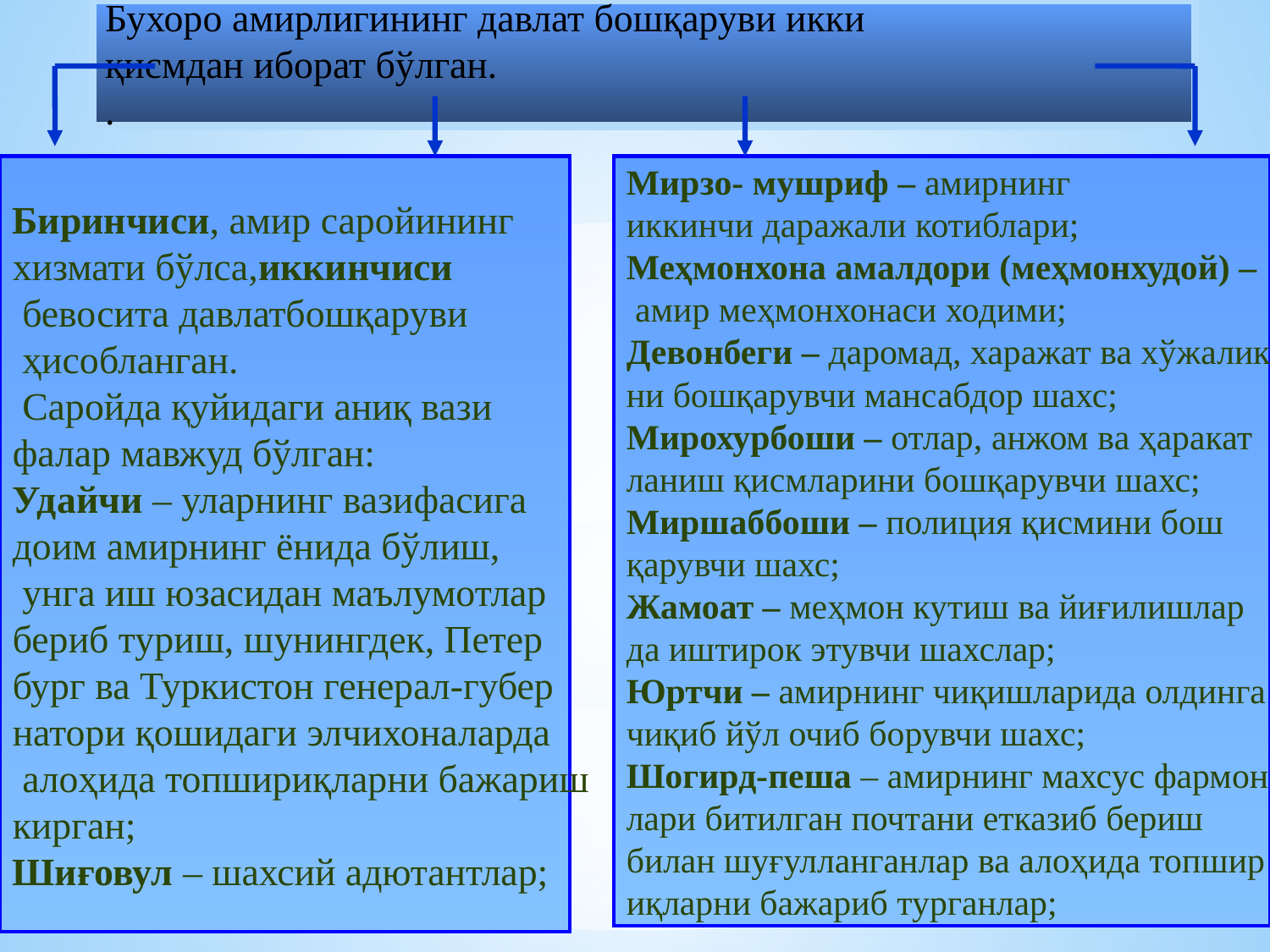

Бухоро амирлигининг давлат бошқаруви икки
қисмдан иборат бўлган.
.

Биринчиси, амир саройининг
хизмати бўлса,иккинчиси
 бевосита давлатбошқаруви
 ҳисобланган.
 Саройда қуйидаги аниқ вази
фалар мавжуд бўлган:
Удайчи – уларнинг вазифасига
доим амирнинг ёнида бўлиш,
 унга иш юзасидан маълумотлар
бериб туриш, шунингдек, Петер
бург ва Туркистон генерал-губер
натори қошидаги элчихоналарда
 алоҳида топшириқларни бажариш
кирган;
Шиғовул – шахсий адютантлар;
Мирзо- мушриф – амирнинг
иккинчи даражали котиблари;
Меҳмонхона амалдори (меҳмонхудой) –
 амир меҳмонхонаси ходими;
Девонбеги – даромад, харажат ва хўжалик
ни бошқарувчи мансабдор шахс;
Мирохурбоши – отлар, анжом ва ҳаракат
ланиш қисмларини бошқарувчи шахс;
Миршаббоши – полиция қисмини бош
қарувчи шахс;
Жамоат – меҳмон кутиш ва йиғилишлар
да иштирок этувчи шахслар;
Юртчи – амирнинг чиқишларида олдинга
чиқиб йўл очиб борувчи шахс;
Шогирд-пеша – амирнинг махсус фармон
лари битилган почтани етказиб бериш
билан шуғулланганлар ва алоҳида топшир
иқларни бажариб турганлар;